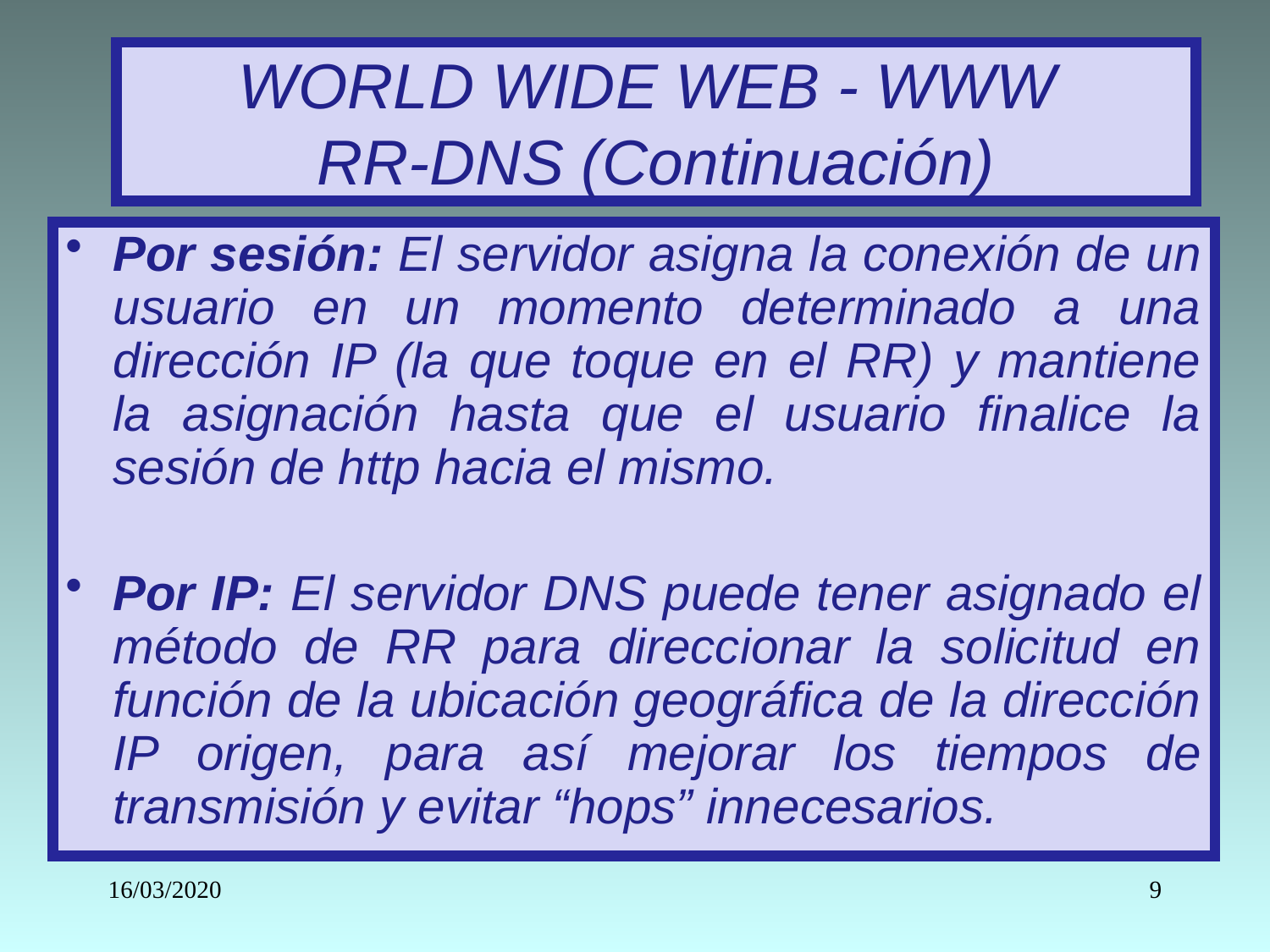

# WORLD WIDE WEB - WWW RR-DNS (Continuación)
Por sesión: El servidor asigna la conexión de un usuario en un momento determinado a una dirección IP (la que toque en el RR) y mantiene la asignación hasta que el usuario finalice la sesión de http hacia el mismo.

Por IP: El servidor DNS puede tener asignado el método de RR para direccionar la solicitud en función de la ubicación geográfica de la dirección IP origen, para así mejorar los tiempos de transmisión y evitar “hops” innecesarios.
16/03/2020
9